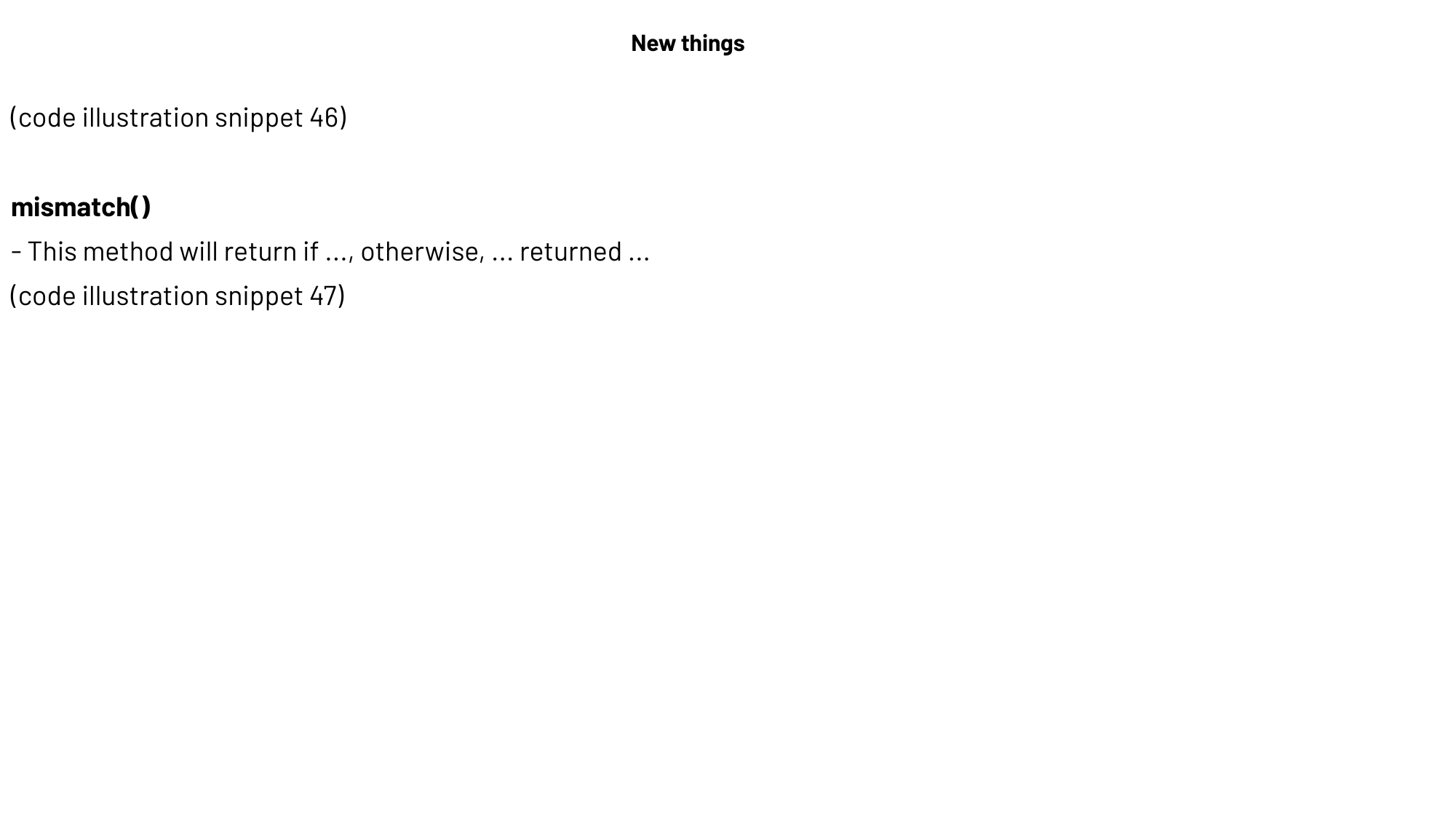

New things
(code illustration snippet 46)

mismatch()
- This method will return if ..., otherwise, ... returned ...
(code illustration snippet 47)